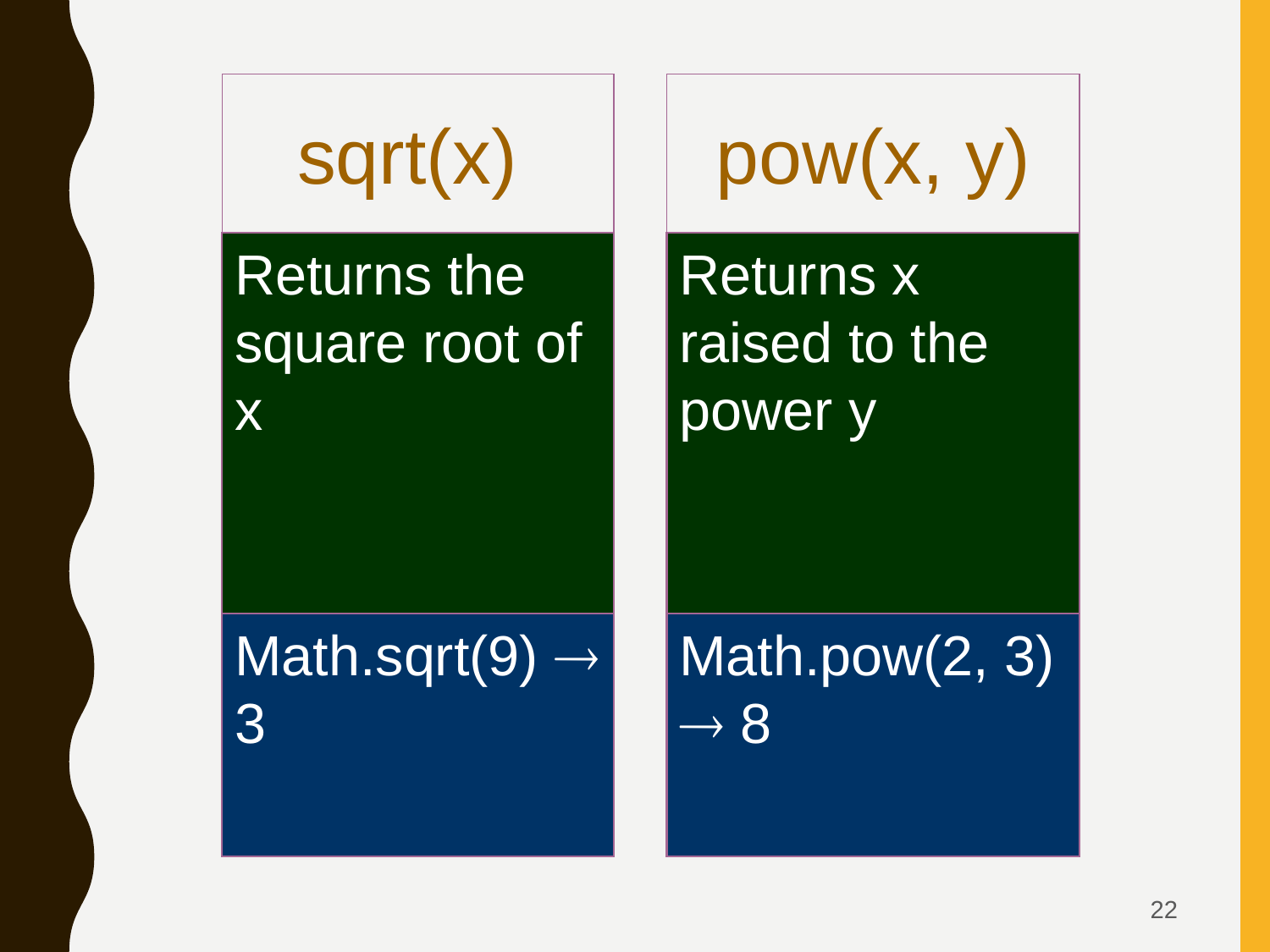

sqrt(x)
pow(x, y)
Returns the square root of x
Returns x raised to the power y
Math.sqrt(9) → 3
Math.pow(2, 3) → 8
22